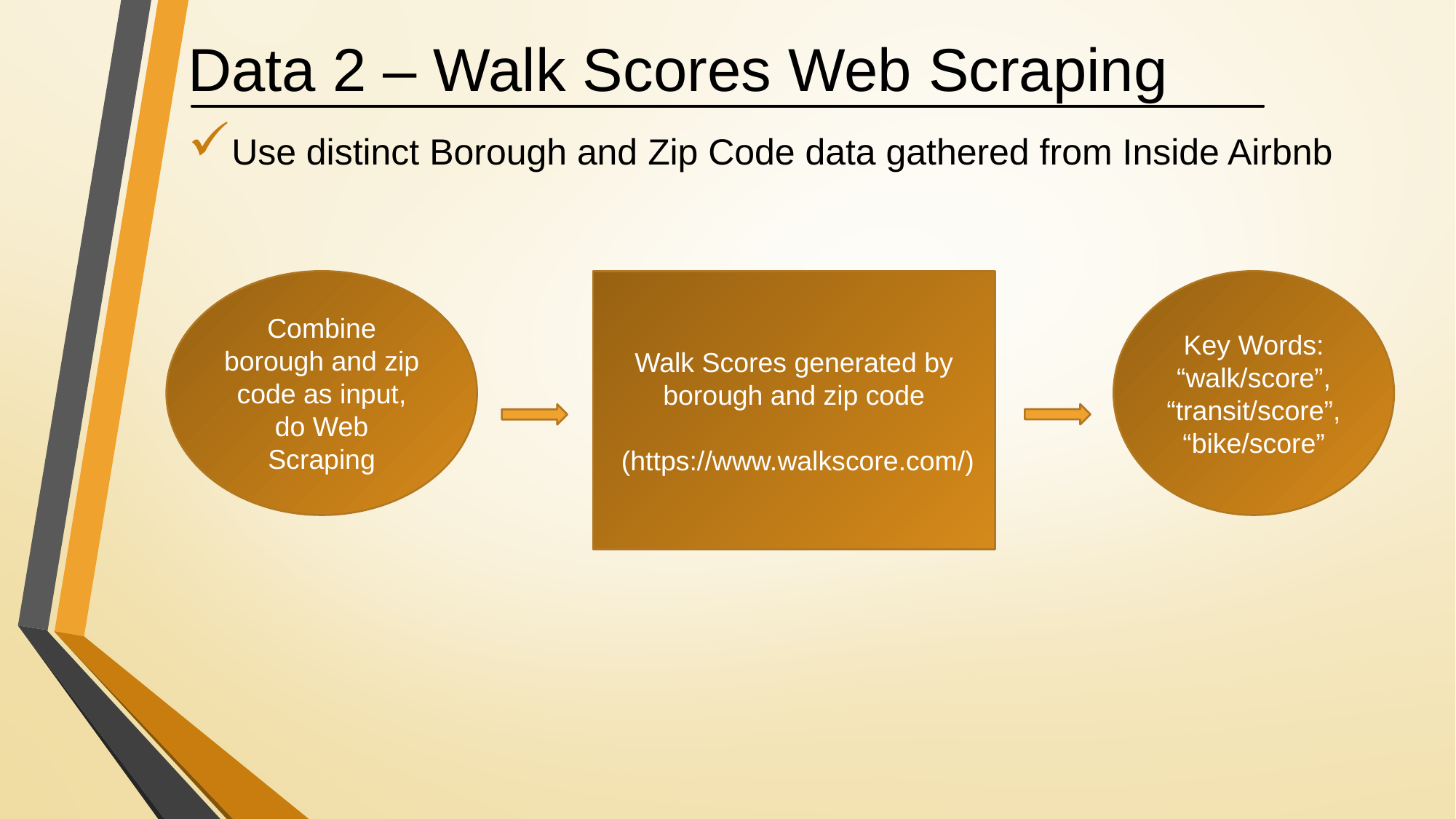

# Data 2 – Walk Scores Web Scraping
Use distinct Borough and Zip Code data gathered from Inside Airbnb

Combine borough and zip code as input,
do Web Scraping
Walk Scores generated by borough and zip code

 (https://www.walkscore.com/)
Key Words: “walk/score”, “transit/score”,
“bike/score”